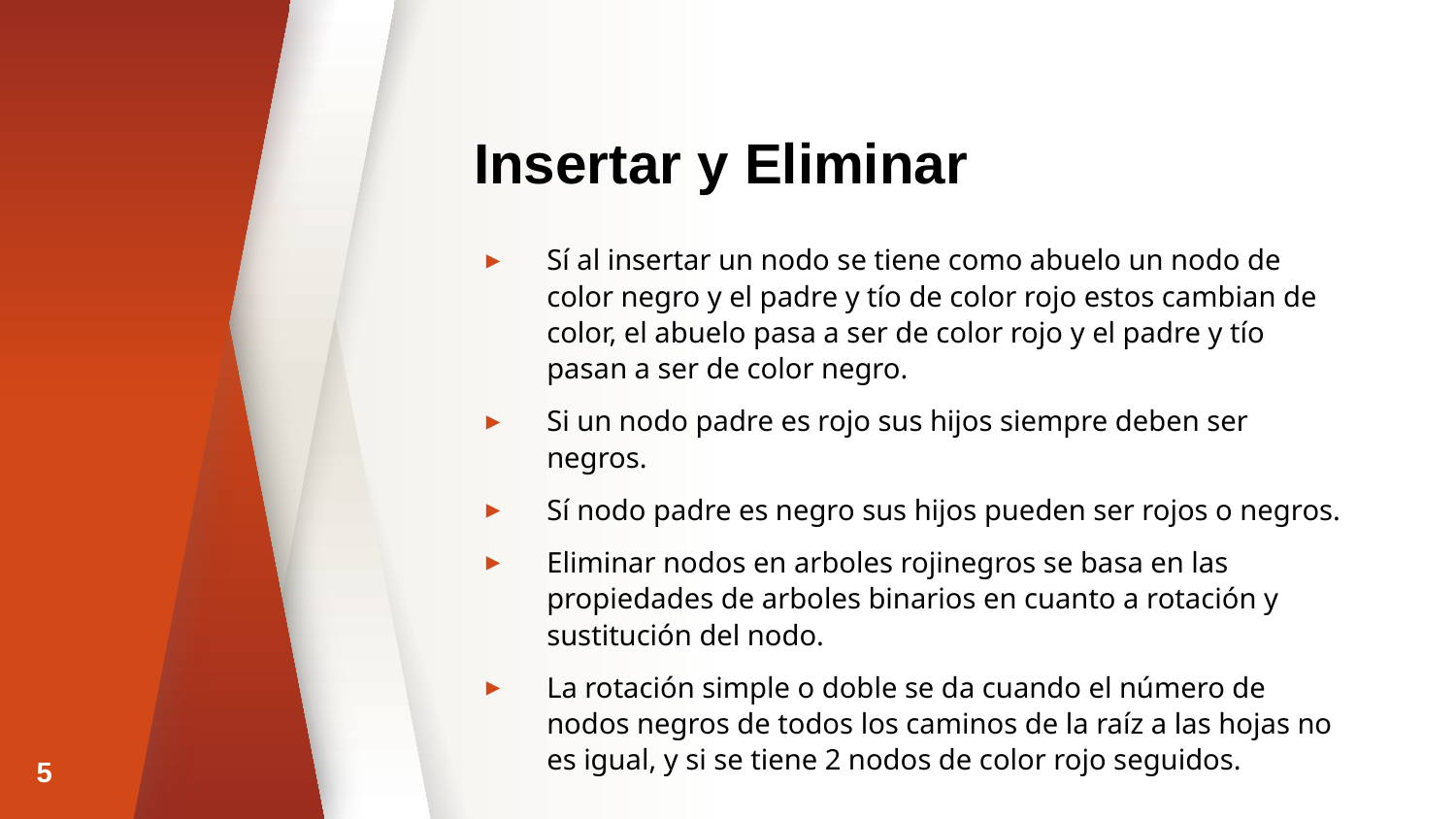

# Insertar y Eliminar
Sí al insertar un nodo se tiene como abuelo un nodo de color negro y el padre y tío de color rojo estos cambian de color, el abuelo pasa a ser de color rojo y el padre y tío pasan a ser de color negro.
Si un nodo padre es rojo sus hijos siempre deben ser negros.
Sí nodo padre es negro sus hijos pueden ser rojos o negros.
Eliminar nodos en arboles rojinegros se basa en las propiedades de arboles binarios en cuanto a rotación y sustitución del nodo.
La rotación simple o doble se da cuando el número de nodos negros de todos los caminos de la raíz a las hojas no es igual, y si se tiene 2 nodos de color rojo seguidos.

5